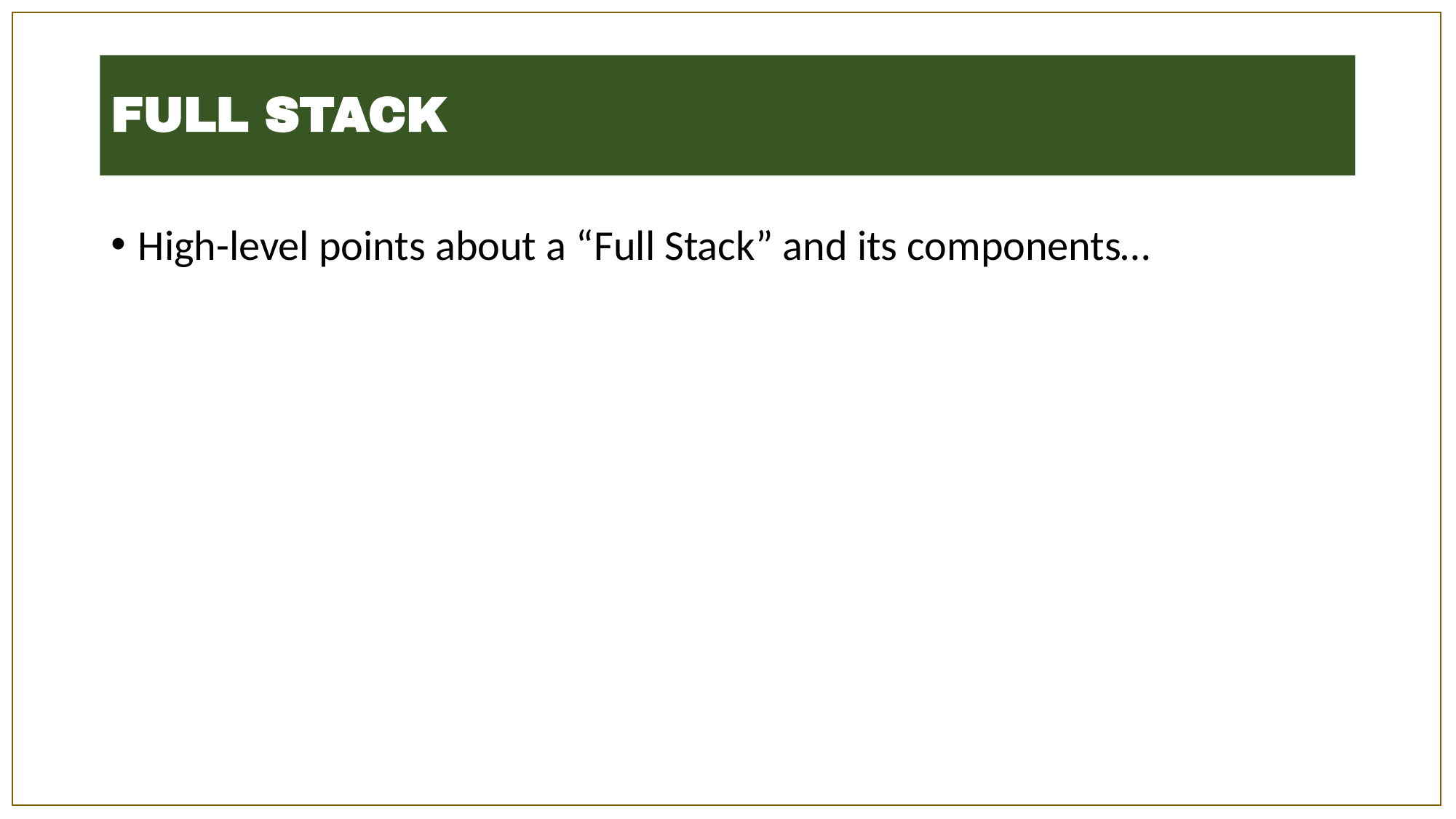

# FULL STACK
High-level points about a “Full Stack” and its components…